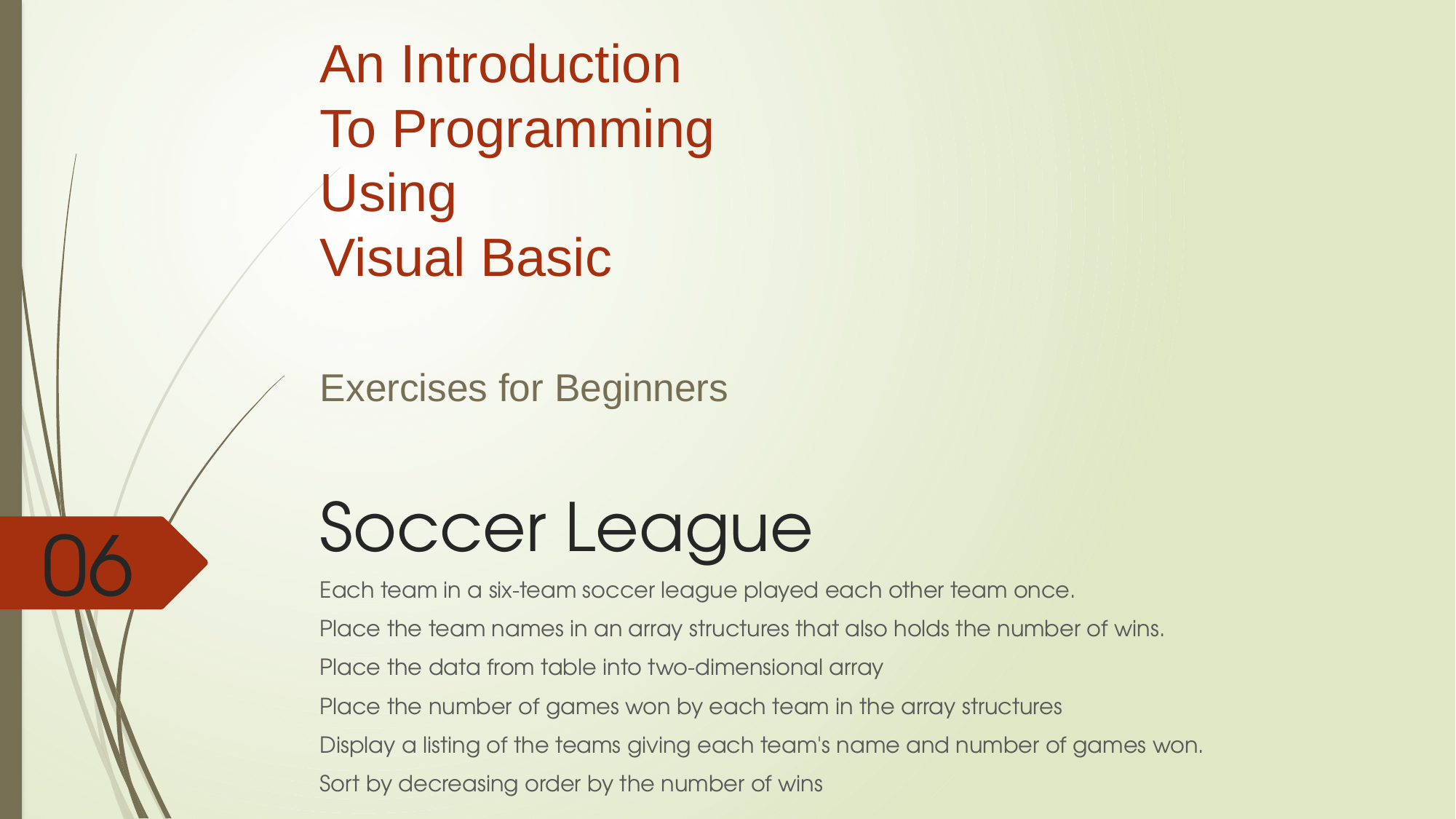

An Introduction
To Programming
Using
Visual Basic

Exercises for Beginners
# Soccer League
06
Each team in a six-team soccer league played each other team once.
Place the team names in an array structures that also holds the number of wins.
Place the data from table into two-dimensional array
Place the number of games won by each team in the array structures
Display a listing of the teams giving each team's name and number of games won.
Sort by decreasing order by the number of wins